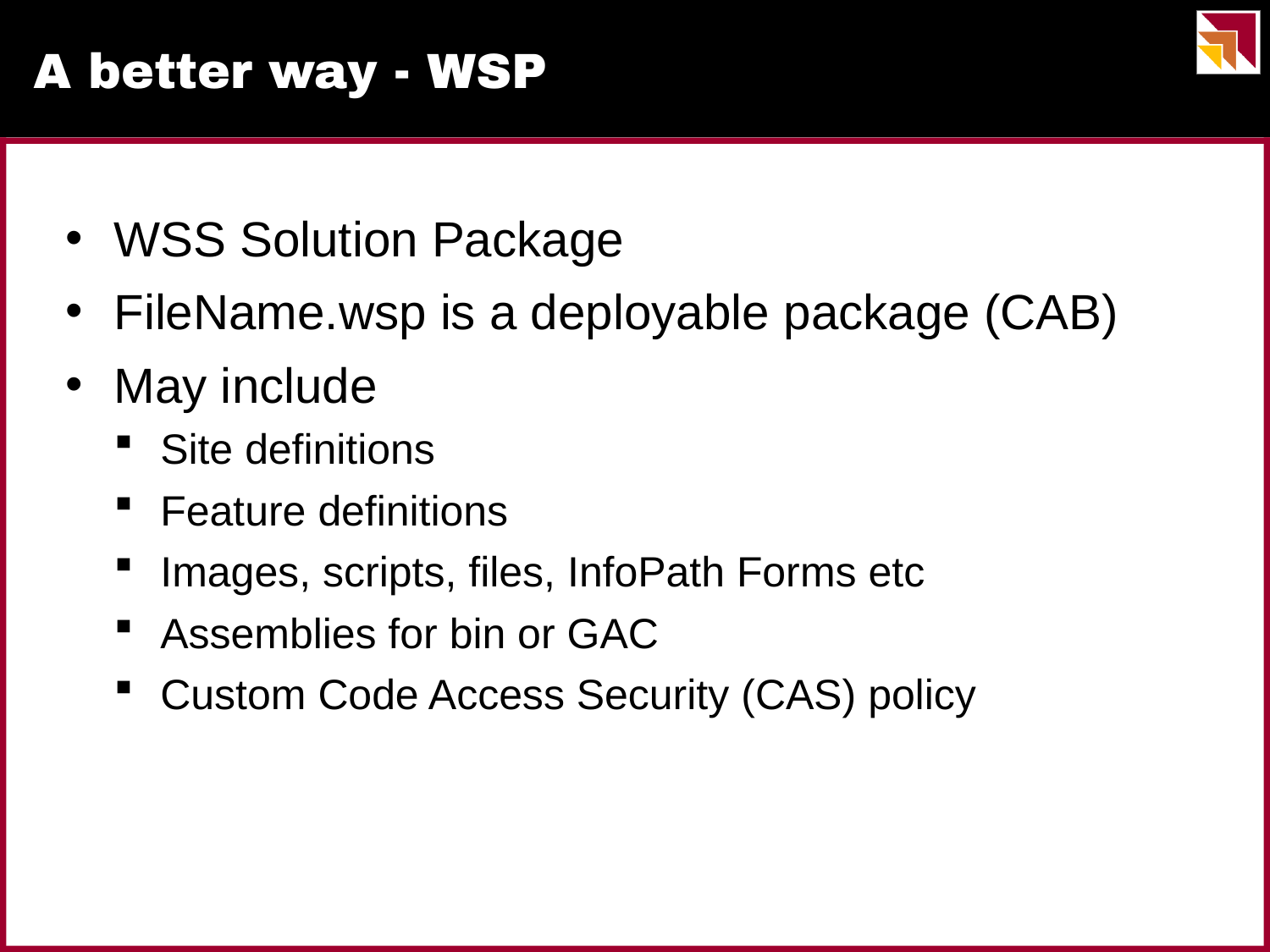

# A better way - WSP
WSS Solution Package
FileName.wsp is a deployable package (CAB)
May include
Site definitions
Feature definitions
Images, scripts, files, InfoPath Forms etc
Assemblies for bin or GAC
Custom Code Access Security (CAS) policy